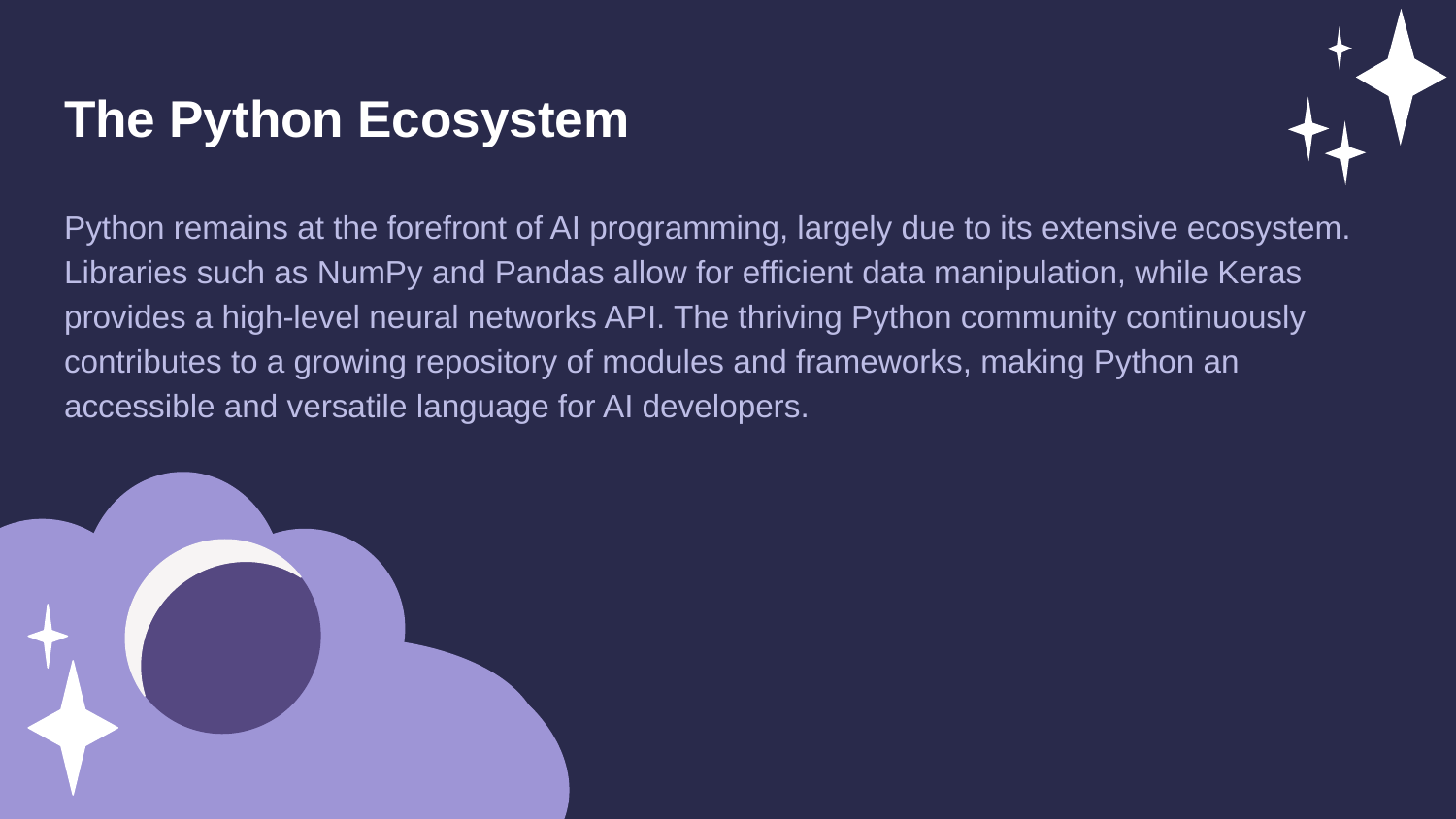

The Python Ecosystem
Python remains at the forefront of AI programming, largely due to its extensive ecosystem. Libraries such as NumPy and Pandas allow for efficient data manipulation, while Keras provides a high-level neural networks API. The thriving Python community continuously contributes to a growing repository of modules and frameworks, making Python an accessible and versatile language for AI developers.